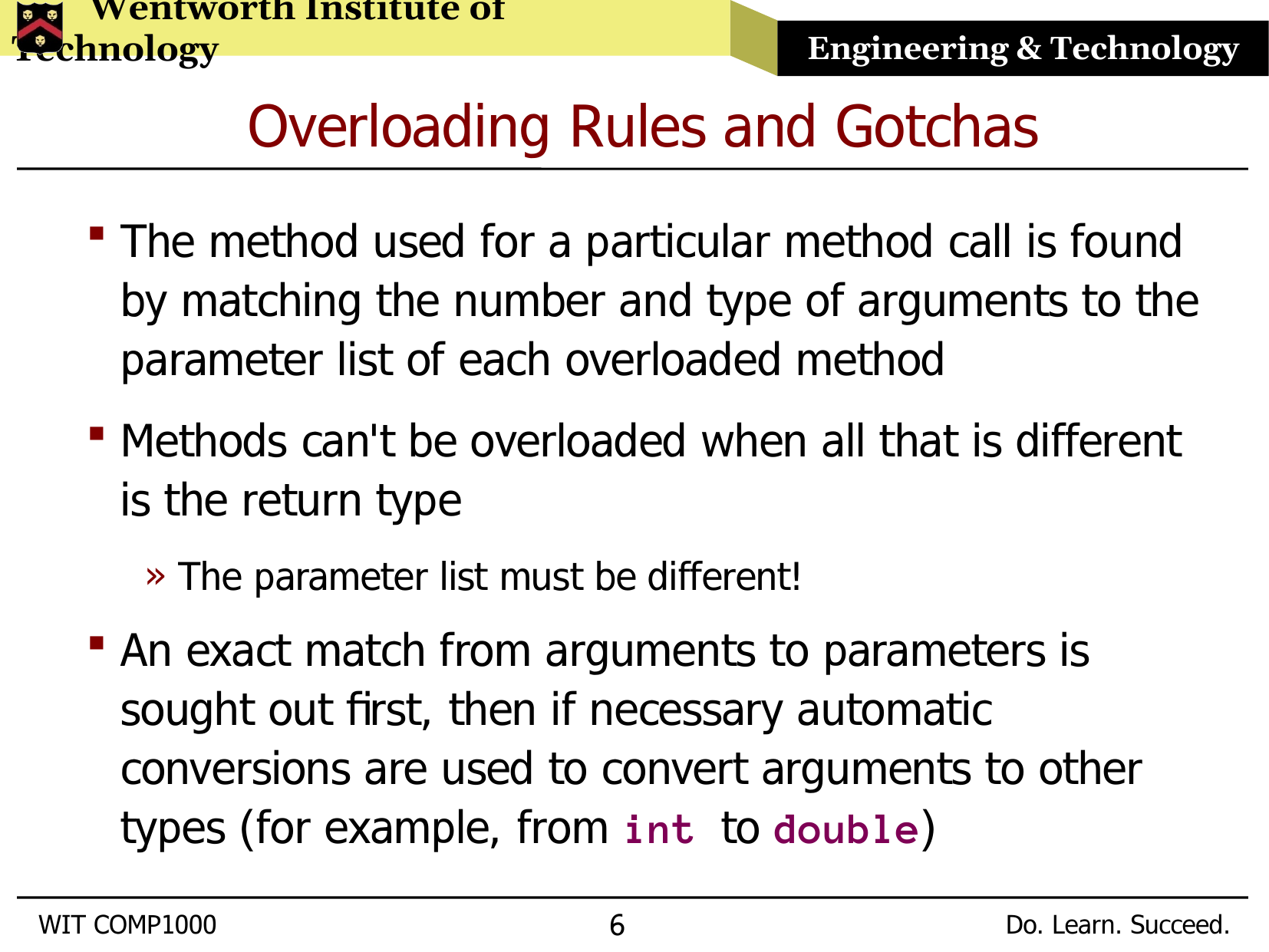

# Overloading Rules and Gotchas
The method used for a particular method call is found by matching the number and type of arguments to the parameter list of each overloaded method
Methods can't be overloaded when all that is different is the return type
The parameter list must be different!
An exact match from arguments to parameters is sought out first, then if necessary automatic conversions are used to convert arguments to other types (for example, from int to double)